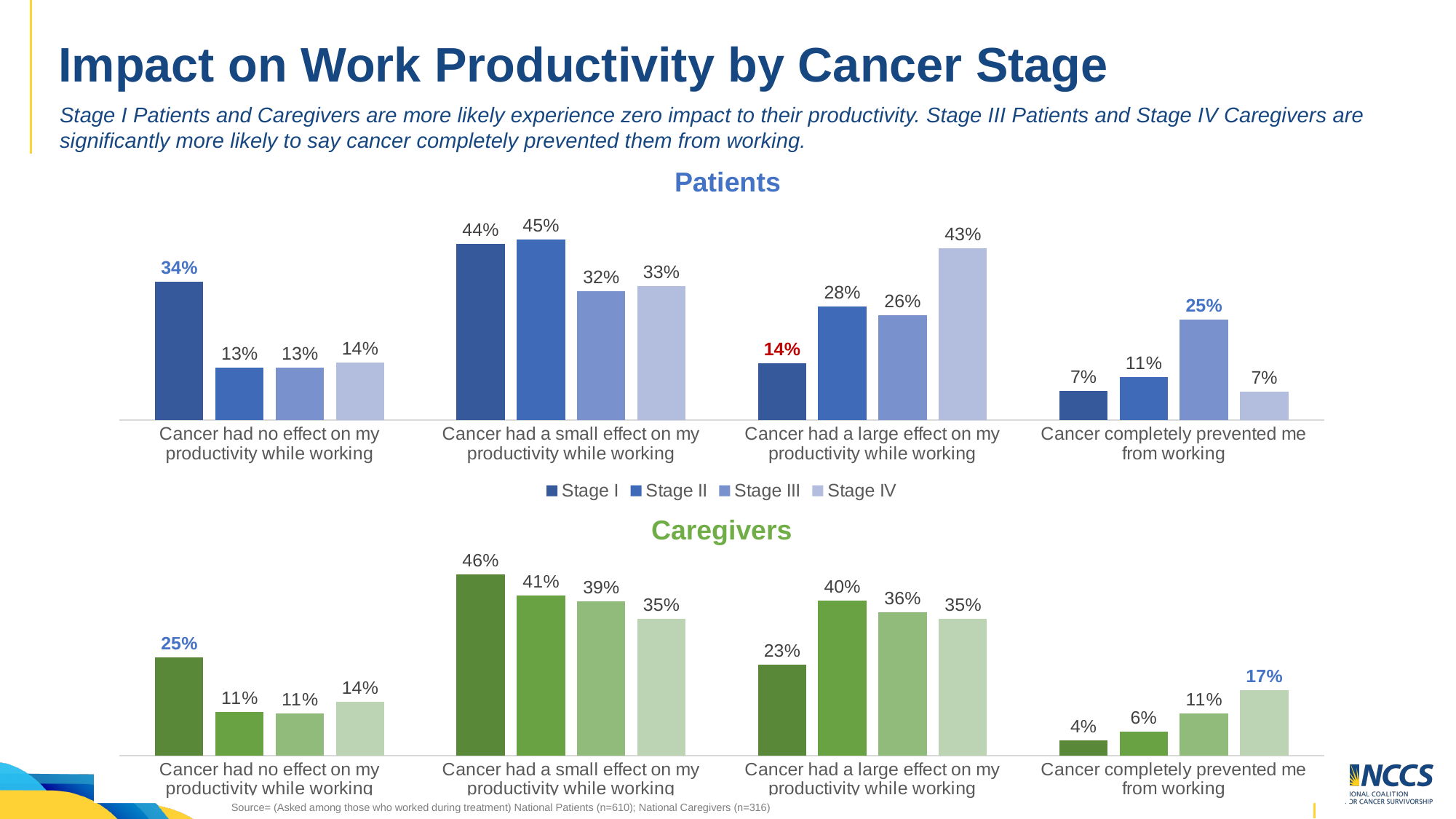

# Impact on Work Productivity by Cancer Stage
Stage I Patients and Caregivers are more likely experience zero impact to their productivity. Stage III Patients and Stage IV Caregivers are significantly more likely to say cancer completely prevented them from working.
Patients

### Chart

| Category | Stage I | Stage II | Stage III | Stage IV |
|---|---|---|---|---|
| Cancer had no effect on my productivity while working | 0.34482799999999997 | 0.129771 | 0.130952 | 0.142857 |
| Cancer had a small effect on my productivity while working | 0.43965499999999996 | 0.45038200000000006 | 0.32142899999999996 | 0.333333 |
| Cancer had a large effect on my productivity while working | 0.142241 | 0.282443 | 0.261905 | 0.42857100000000004 |
| Cancer completely prevented me from working | 0.07327600000000001 | 0.10686999999999999 | 0.25 | 0.071429 |
Caregivers

### Chart

| Category | Stage I | Stage II | Stage III | Stage IV |
|---|---|---|---|---|
| Cancer had no effect on my productivity while working | 0.25 | 0.111111 | 0.10810800000000001 | 0.136364 |
| Cancer had a small effect on my productivity while working | 0.46153799999999995 | 0.40740699999999996 | 0.391892 | 0.348485 |
| Cancer had a large effect on my productivity while working | 0.23076899999999997 | 0.395062 | 0.364865 | 0.348485 |
| Cancer completely prevented me from working | 0.038462 | 0.061728 | 0.10810800000000001 | 0.16666699999999998 |
Source= (Asked among those who worked during treatment) National Patients (n=610); National Caregivers (n=316)